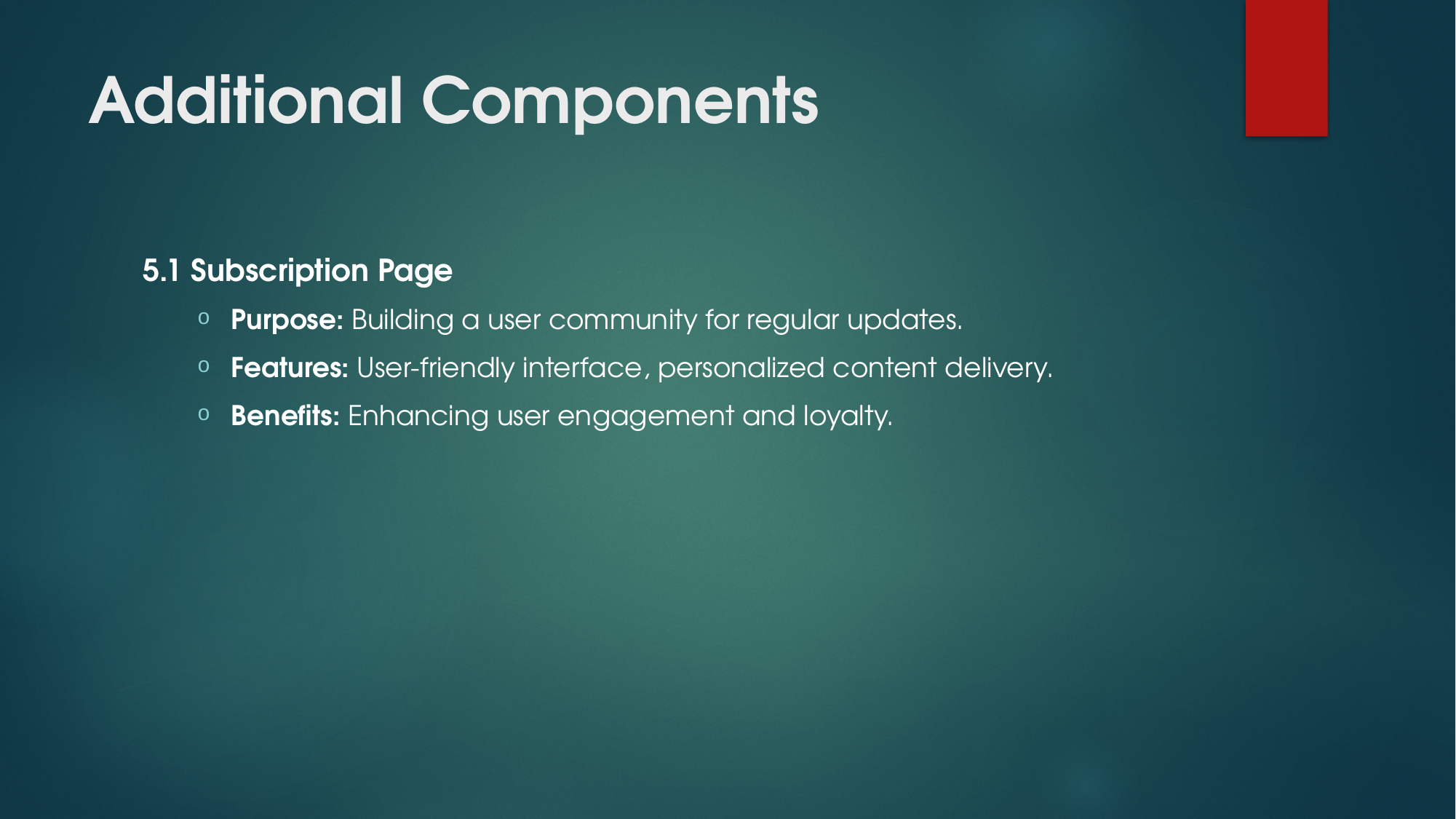

# Additional Components
5.1 Subscription Page
Purpose: Building a user community for regular updates.
Features: User-friendly interface, personalized content delivery.
Benefits: Enhancing user engagement and loyalty.